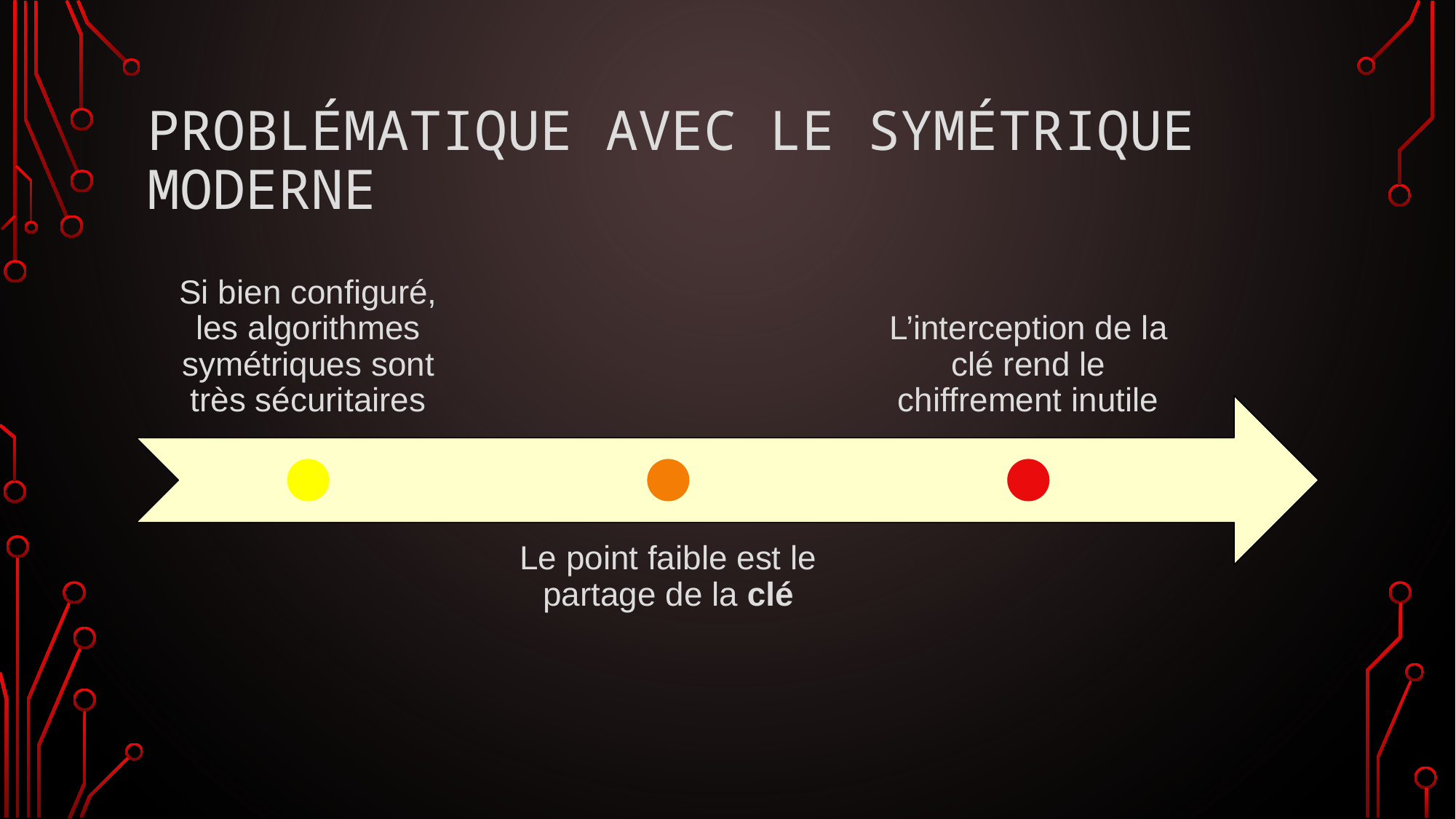

# Problématique avec le symétrique moderne
Si bien configuré, les algorithmes symétriques sont très sécuritaires
Le point faible est le partage de la clé
L’interception de la clé rend le chiffrement inutile